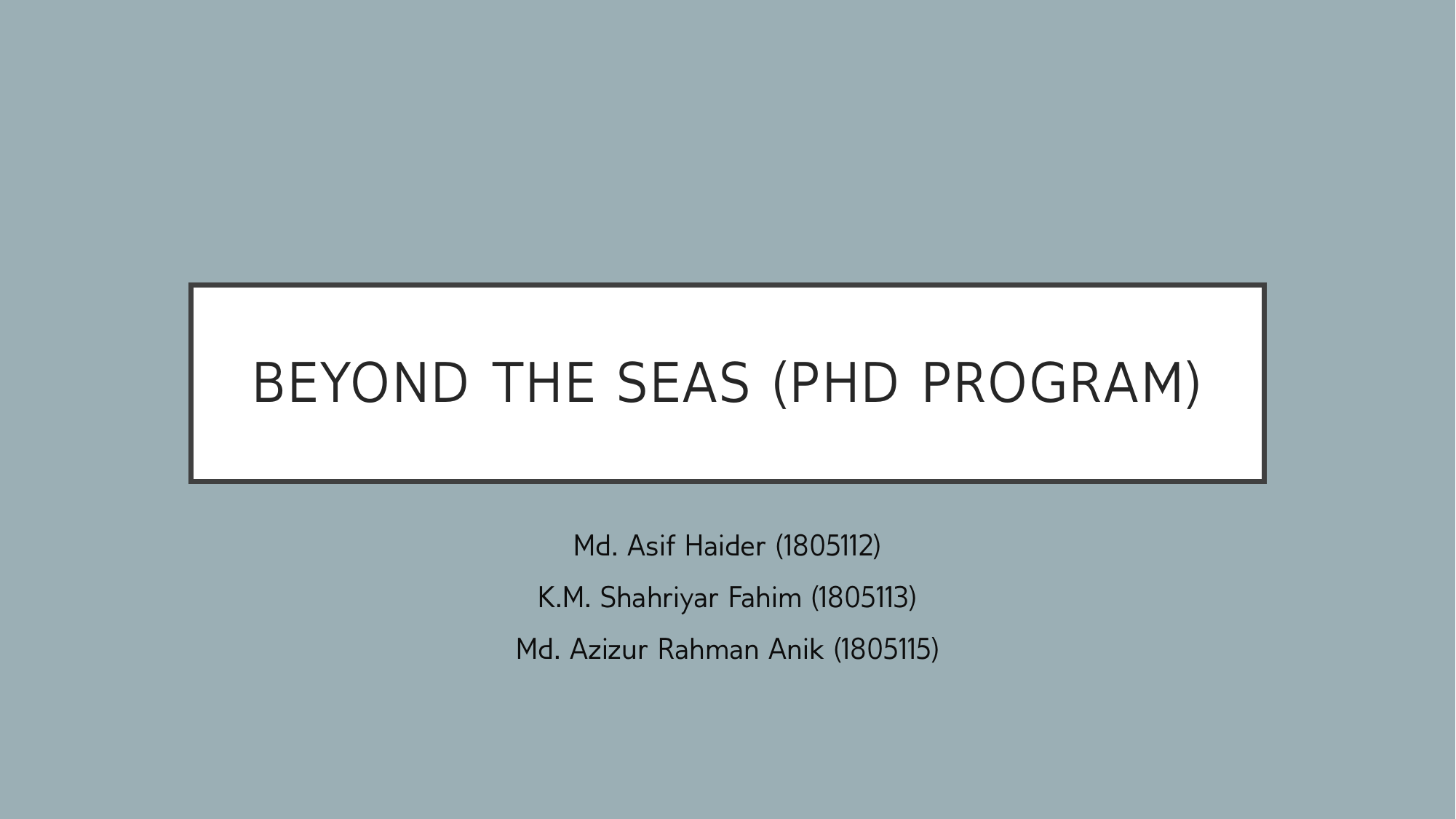

# Beyond the seas (phd program)
Md. Asif Haider (1805112)
K.M. Shahriyar Fahim (1805113)
Md. Azizur Rahman Anik (1805115)